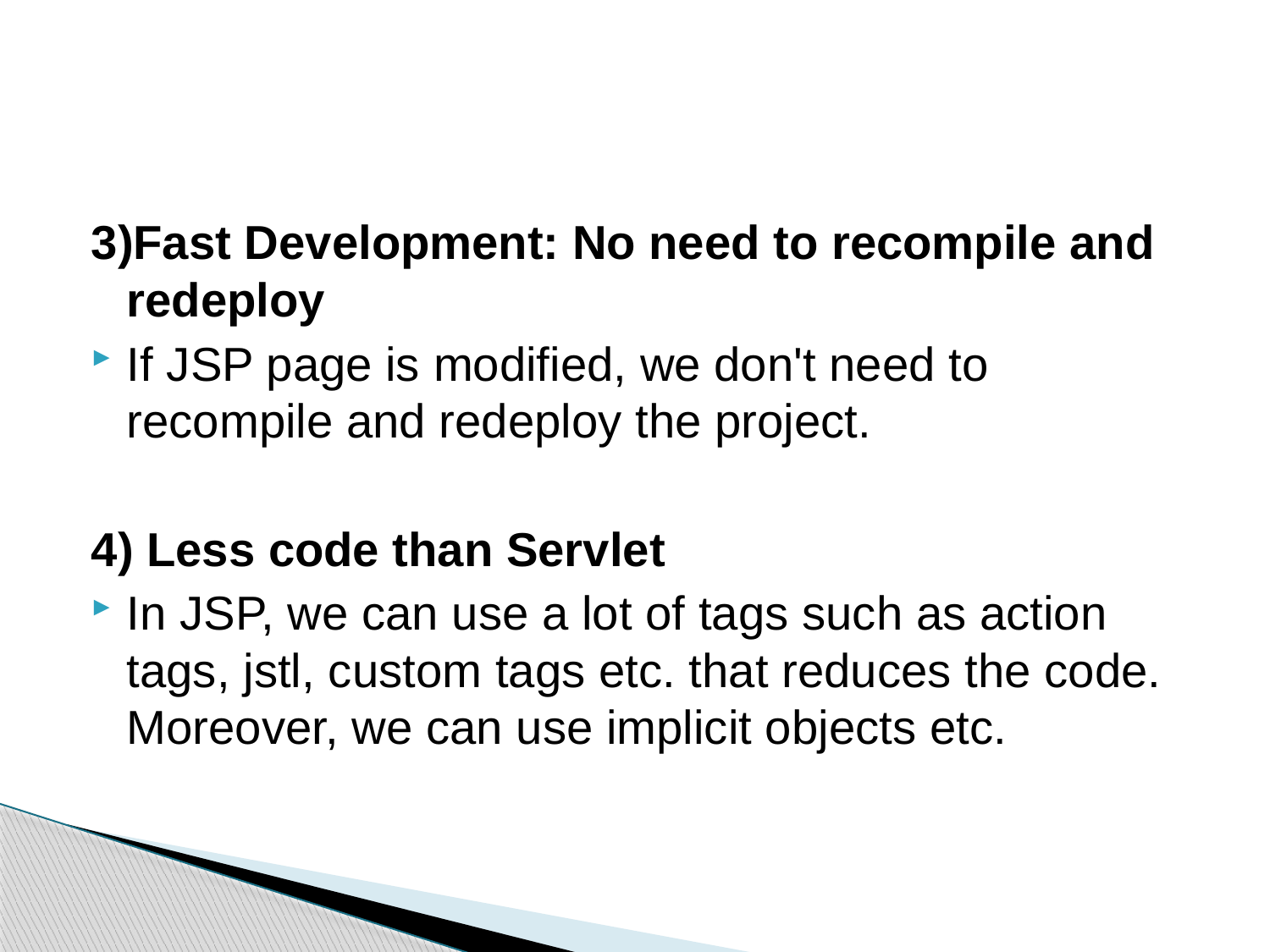

#
3)Fast Development: No need to recompile and redeploy
If JSP page is modified, we don't need to recompile and redeploy the project.

4) Less code than Servlet
In JSP, we can use a lot of tags such as action tags, jstl, custom tags etc. that reduces the code. Moreover, we can use implicit objects etc.